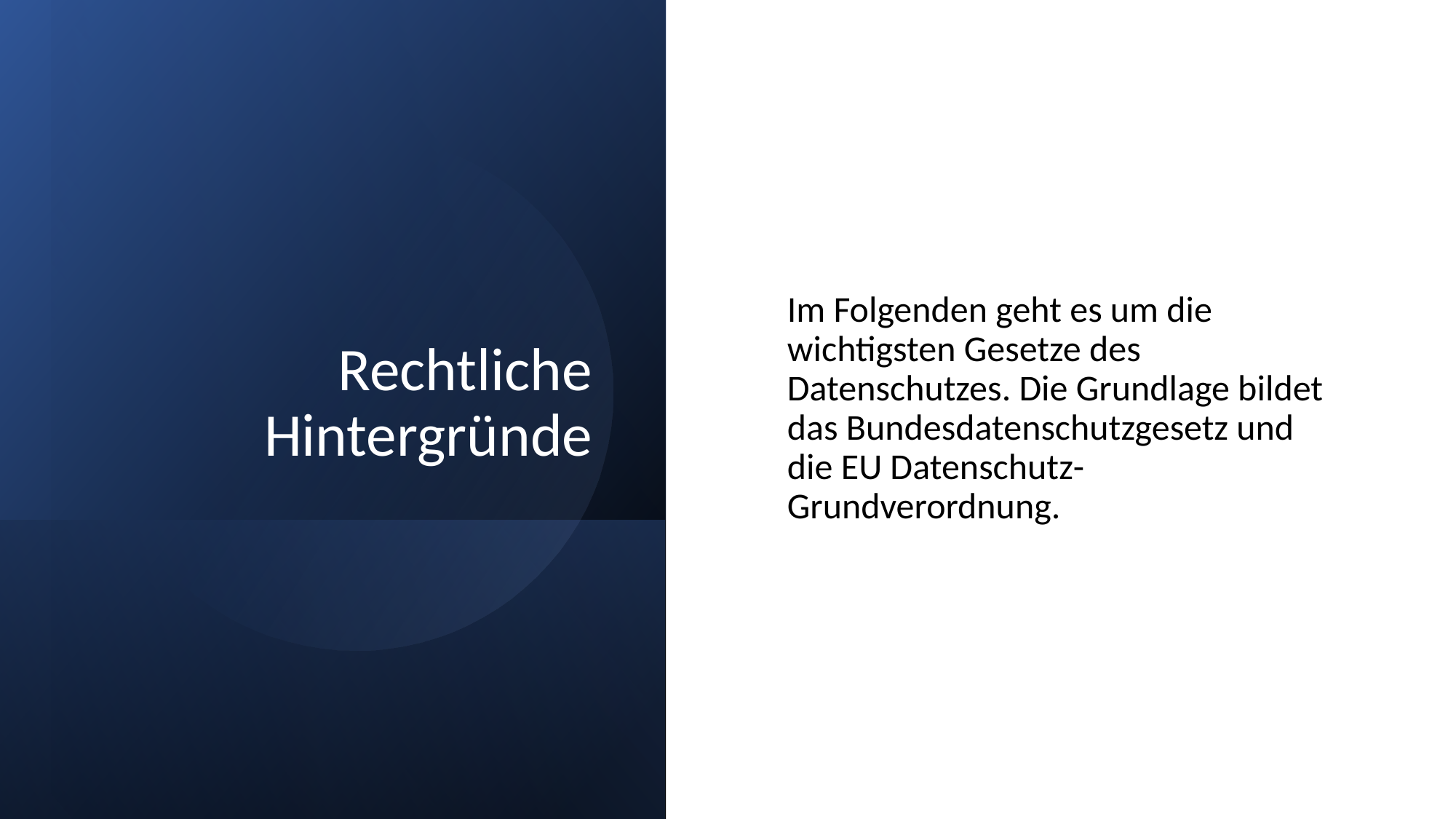

# Rechtliche Hintergründe

Im Folgenden geht es um die wichtigsten Gesetze des Datenschutzes. Die Grundlage bildet das Bundesdatenschutzgesetz und die EU Datenschutz-Grundverordnung.